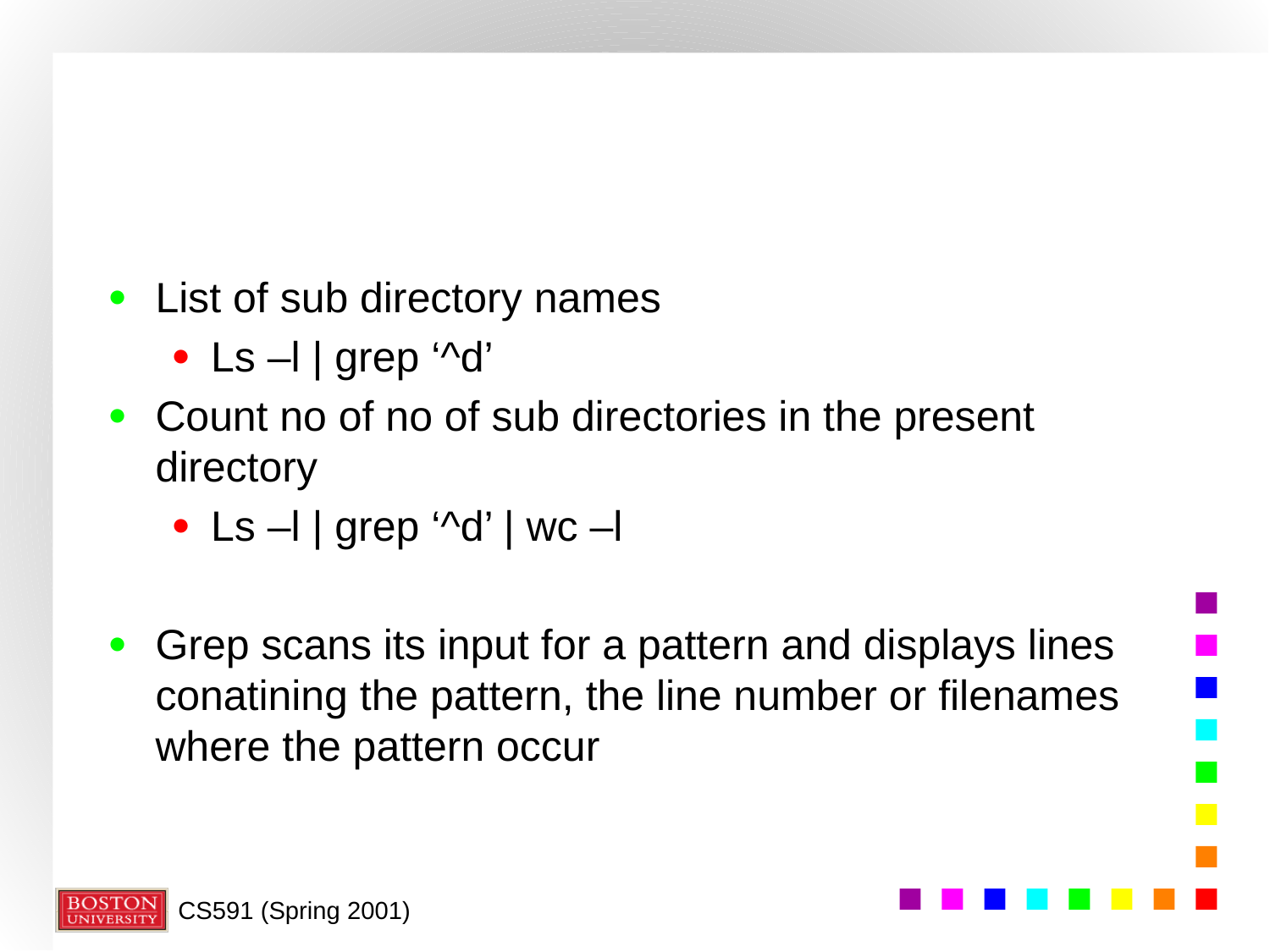

#
List of sub directory names
Ls –l | grep ‘^d’
Count no of no of sub directories in the present directory
Ls –l | grep ‘^d’ | wc –l

Grep scans its input for a pattern and displays lines conatining the pattern, the line number or filenames where the pattern occur